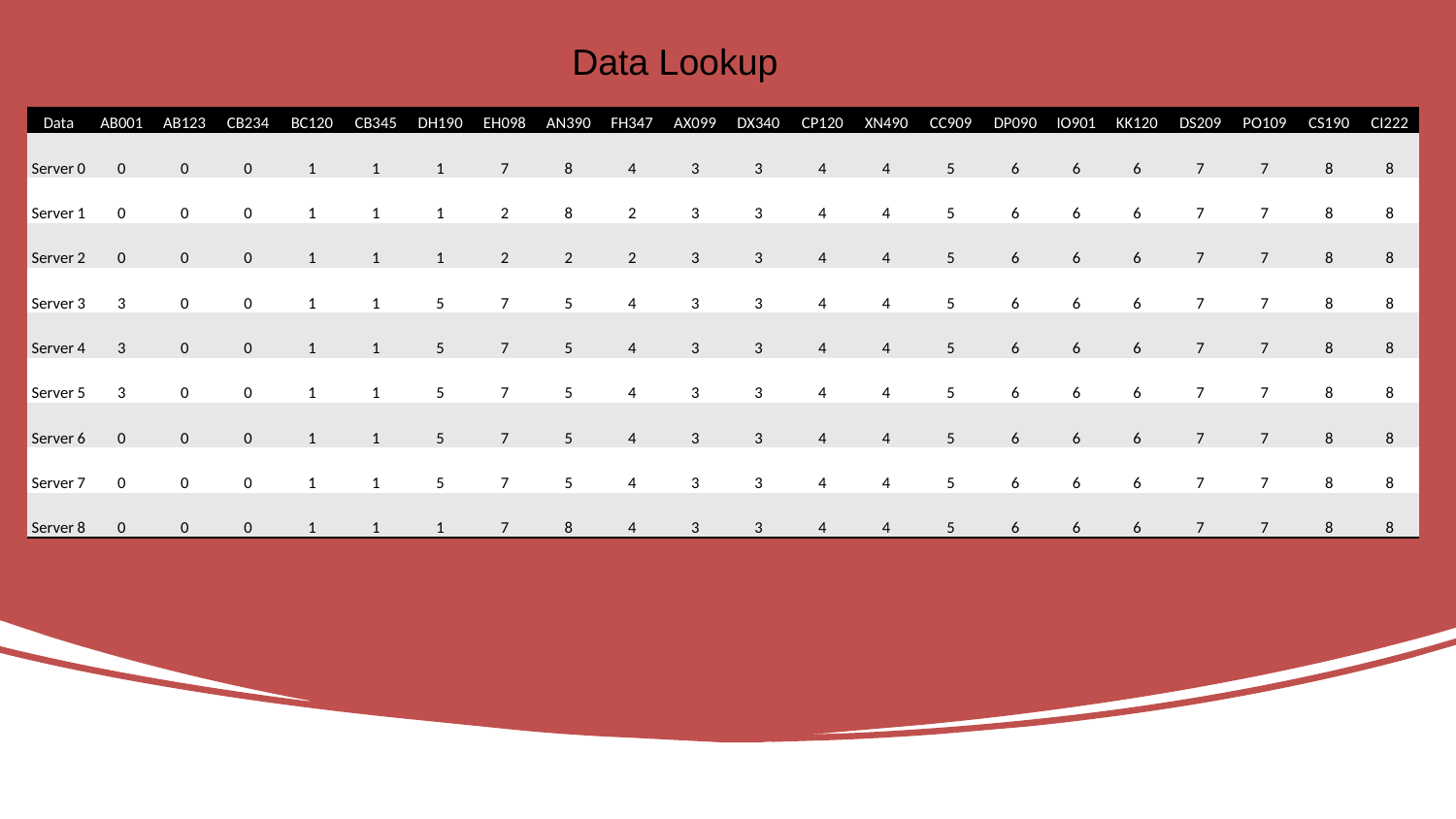

Data Lookup
| Data | AB001 | AB123 | CB234 | BC120 | CB345 | DH190 | EH098 | AN390 | FH347 | AX099 | DX340 | CP120 | XN490 | CC909 | DP090 | IO901 | KK120 | DS209 | PO109 | CS190 | CI222 |
| --- | --- | --- | --- | --- | --- | --- | --- | --- | --- | --- | --- | --- | --- | --- | --- | --- | --- | --- | --- | --- | --- |
| Server 0 | 0 | 0 | 0 | 1 | 1 | 1 | 7 | 8 | 4 | 3 | 3 | 4 | 4 | 5 | 6 | 6 | 6 | 7 | 7 | 8 | 8 |
| Server 1 | 0 | 0 | 0 | 1 | 1 | 1 | 2 | 8 | 2 | 3 | 3 | 4 | 4 | 5 | 6 | 6 | 6 | 7 | 7 | 8 | 8 |
| Server 2 | 0 | 0 | 0 | 1 | 1 | 1 | 2 | 2 | 2 | 3 | 3 | 4 | 4 | 5 | 6 | 6 | 6 | 7 | 7 | 8 | 8 |
| Server 3 | 3 | 0 | 0 | 1 | 1 | 5 | 7 | 5 | 4 | 3 | 3 | 4 | 4 | 5 | 6 | 6 | 6 | 7 | 7 | 8 | 8 |
| Server 4 | 3 | 0 | 0 | 1 | 1 | 5 | 7 | 5 | 4 | 3 | 3 | 4 | 4 | 5 | 6 | 6 | 6 | 7 | 7 | 8 | 8 |
| Server 5 | 3 | 0 | 0 | 1 | 1 | 5 | 7 | 5 | 4 | 3 | 3 | 4 | 4 | 5 | 6 | 6 | 6 | 7 | 7 | 8 | 8 |
| Server 6 | 0 | 0 | 0 | 1 | 1 | 5 | 7 | 5 | 4 | 3 | 3 | 4 | 4 | 5 | 6 | 6 | 6 | 7 | 7 | 8 | 8 |
| Server 7 | 0 | 0 | 0 | 1 | 1 | 5 | 7 | 5 | 4 | 3 | 3 | 4 | 4 | 5 | 6 | 6 | 6 | 7 | 7 | 8 | 8 |
| Server 8 | 0 | 0 | 0 | 1 | 1 | 1 | 7 | 8 | 4 | 3 | 3 | 4 | 4 | 5 | 6 | 6 | 6 | 7 | 7 | 8 | 8 |